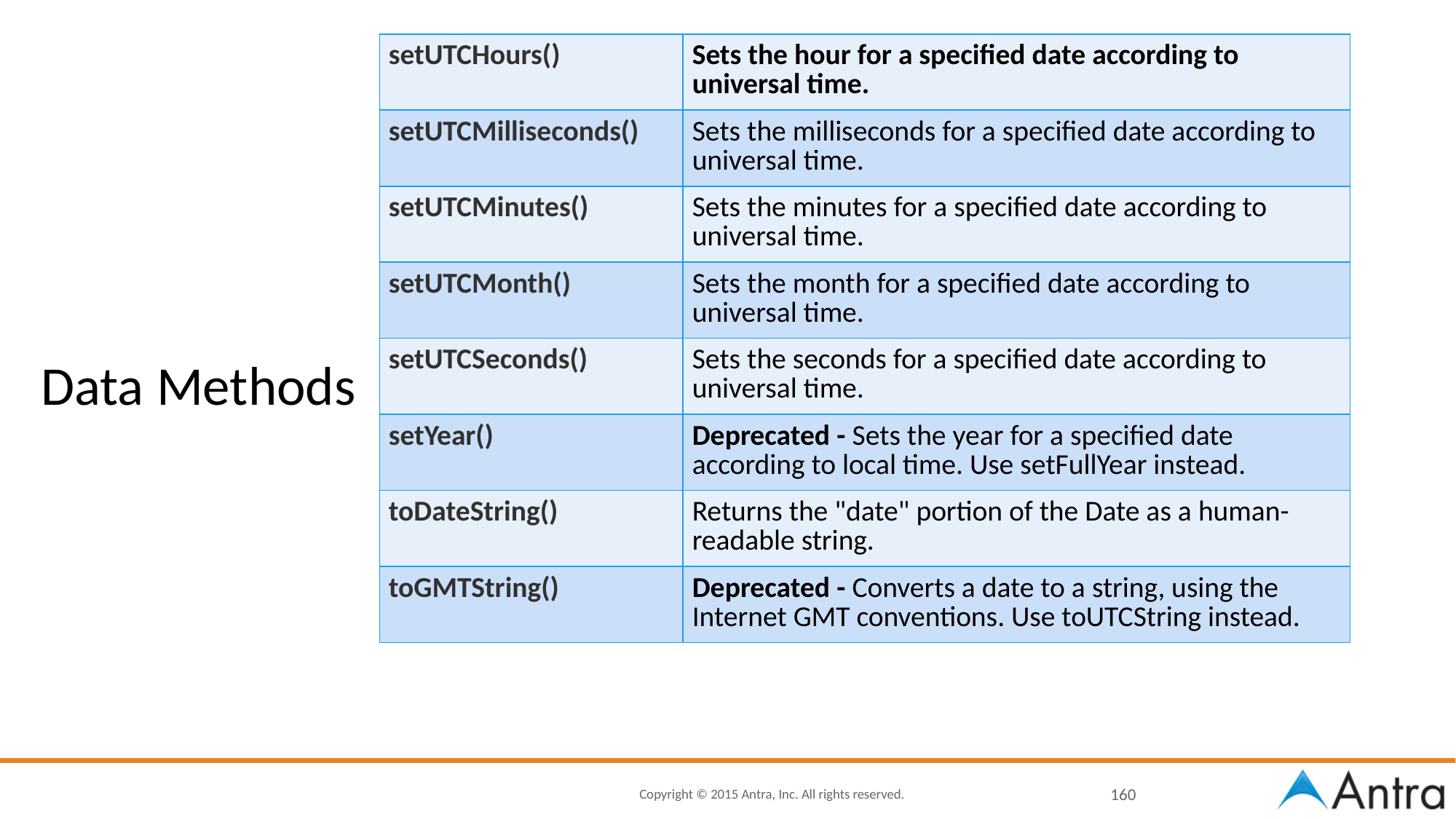

| setUTCHours() | Sets the hour for a specified date according to universal time. |
| --- | --- |
| setUTCMilliseconds() | Sets the milliseconds for a specified date according to universal time. |
| setUTCMinutes() | Sets the minutes for a specified date according to universal time. |
| setUTCMonth() | Sets the month for a specified date according to universal time. |
| setUTCSeconds() | Sets the seconds for a specified date according to universal time. |
| setYear() | Deprecated - Sets the year for a specified date according to local time. Use setFullYear instead. |
| toDateString() | Returns the "date" portion of the Date as a human-readable string. |
| toGMTString() | Deprecated - Converts a date to a string, using the Internet GMT conventions. Use toUTCString instead. |
# Data Methods
160